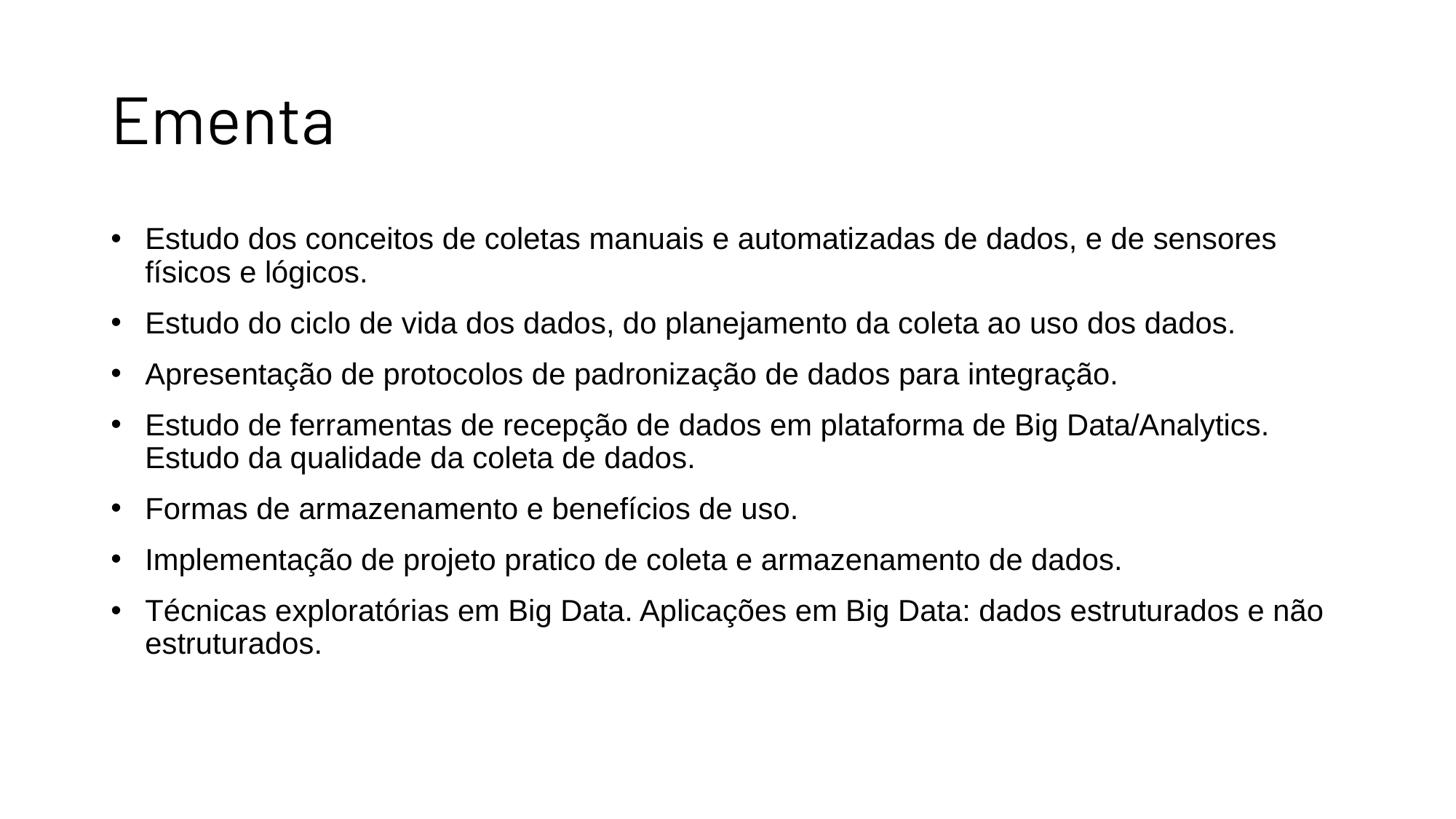

# Ementa
Estudo dos conceitos de coletas manuais e automatizadas de dados, e de sensores físicos e lógicos.
Estudo do ciclo de vida dos dados, do planejamento da coleta ao uso dos dados.
Apresentação de protocolos de padronização de dados para integração.
Estudo de ferramentas de recepção de dados em plataforma de Big Data/Analytics. Estudo da qualidade da coleta de dados.
Formas de armazenamento e benefícios de uso.
Implementação de projeto pratico de coleta e armazenamento de dados.
Técnicas exploratórias em Big Data. Aplicações em Big Data: dados estruturados e não estruturados.